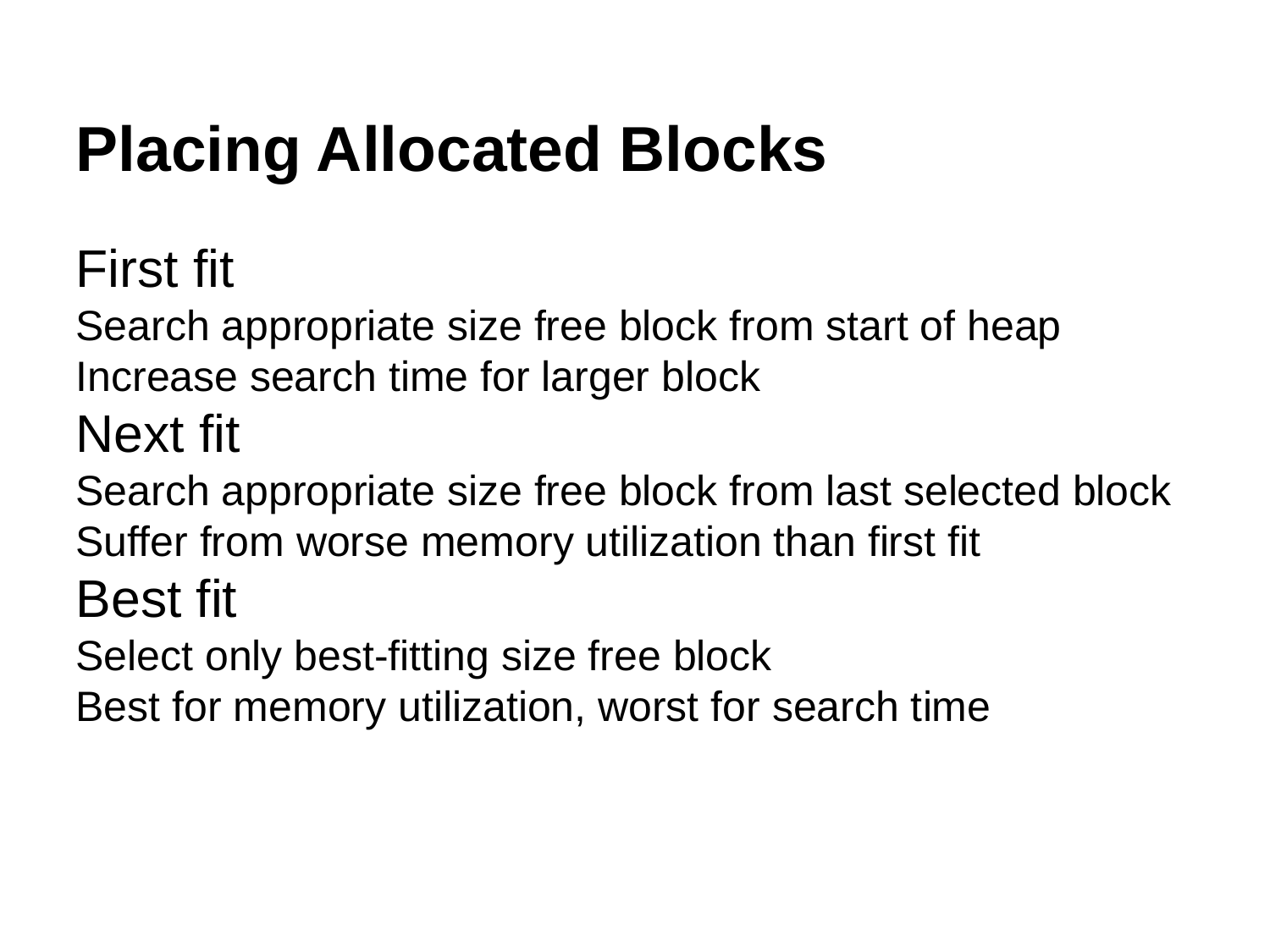

Placing Allocated Blocks
First fit
Search appropriate size free block from start of heap
Increase search time for larger block
Next fit
Search appropriate size free block from last selected block
Suffer from worse memory utilization than first fit
Best fit
Select only best-fitting size free block
Best for memory utilization, worst for search time